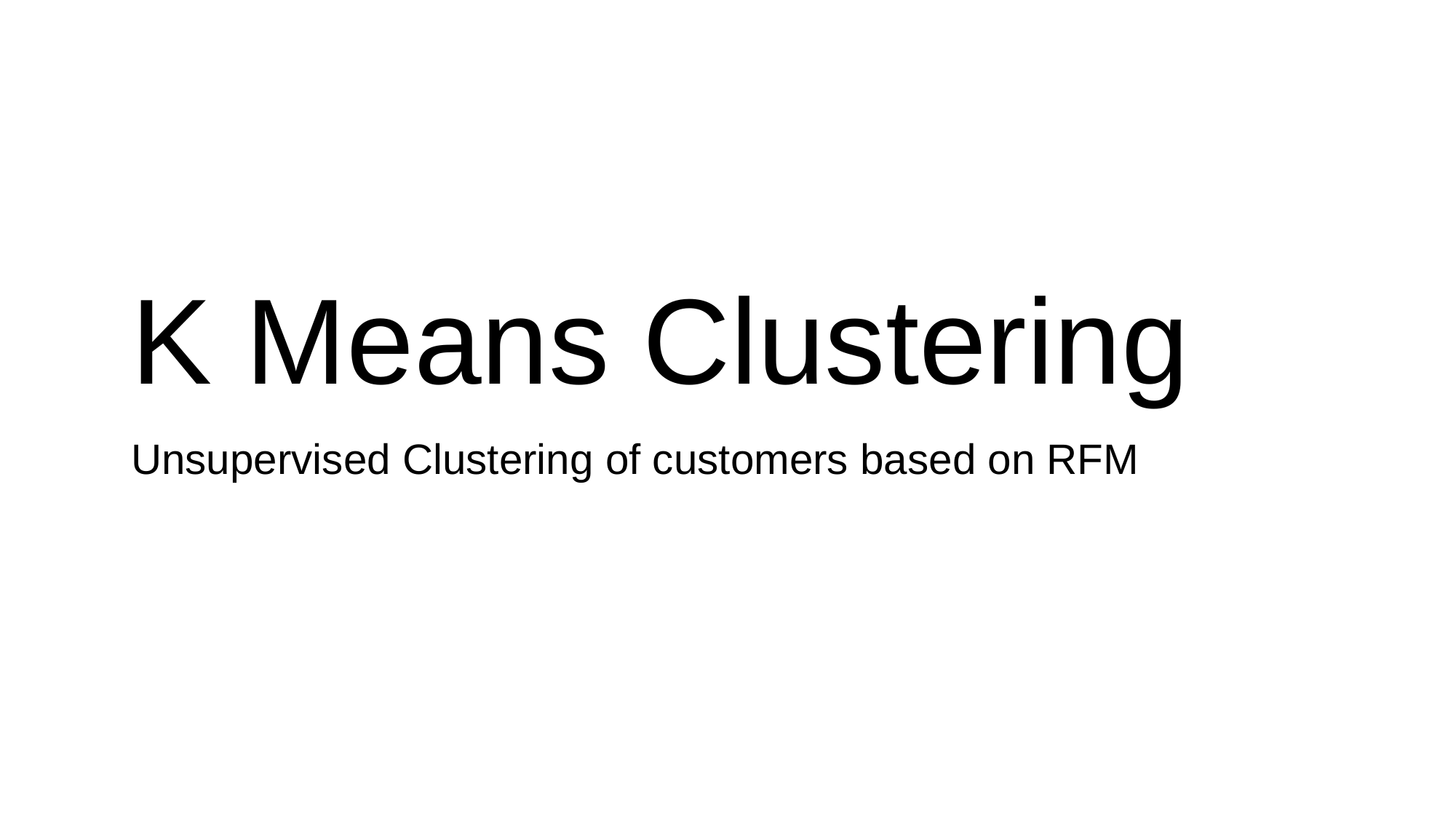

# K Means Clustering
Unsupervised Clustering of customers based on RFM